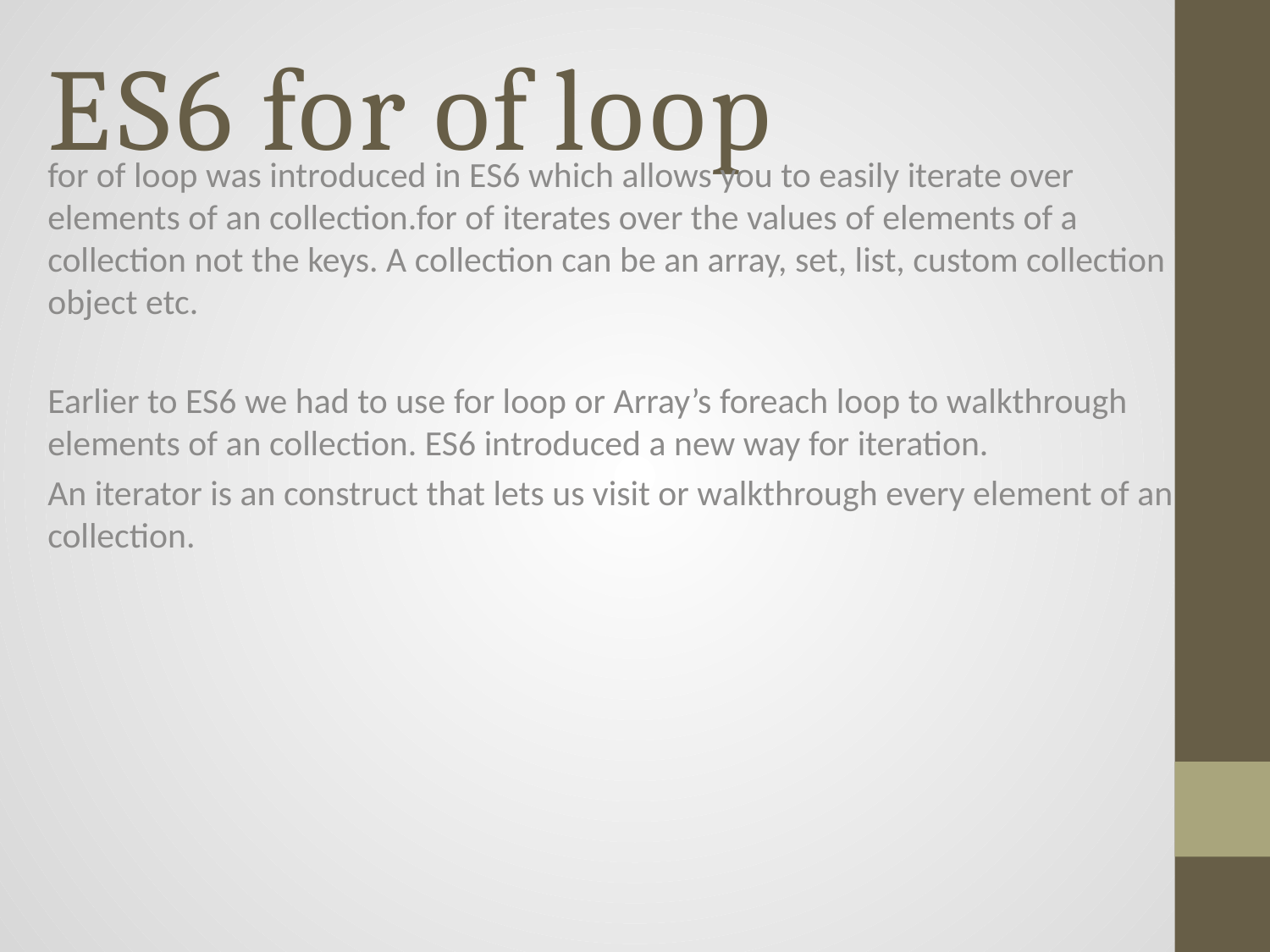

# ES6 for of loop
for of loop was introduced in ES6 which allows you to easily iterate over elements of an collection.for of iterates over the values of elements of a collection not the keys. A collection can be an array, set, list, custom collection object etc.

Earlier to ES6 we had to use for loop or Array’s foreach loop to walkthrough elements of an collection. ES6 introduced a new way for iteration.
An iterator is an construct that lets us visit or walkthrough every element of an collection.